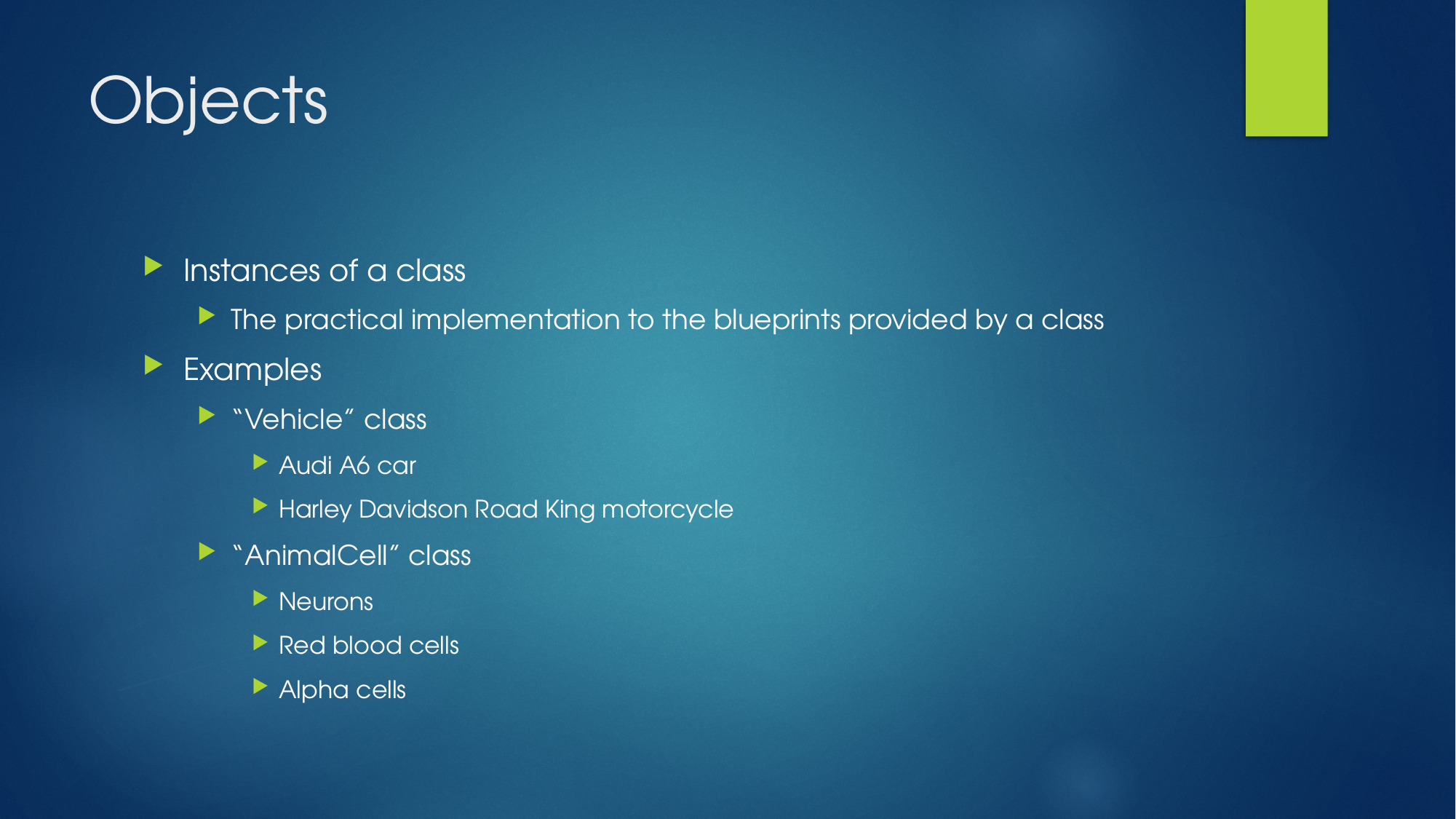

# Objects
Instances of a class
The practical implementation to the blueprints provided by a class
Examples
“Vehicle” class
Audi A6 car
Harley Davidson Road King motorcycle
“AnimalCell” class
Neurons
Red blood cells
Alpha cells